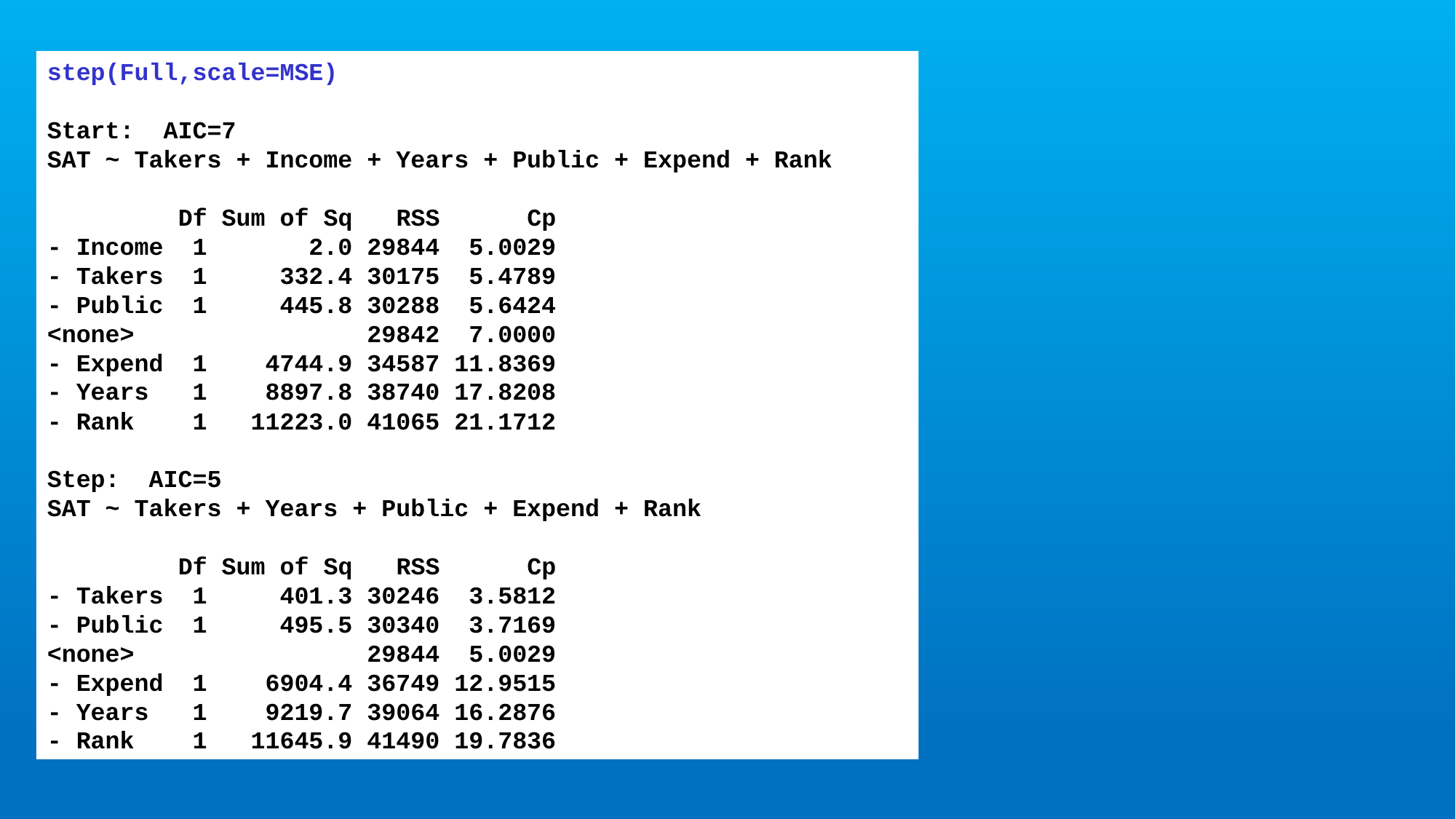

step(Full,scale=MSE)

Start:  AIC=7
SAT ~ Takers + Income + Years + Public + Expend + Rank

         Df Sum of Sq   RSS      Cp
- Income  1       2.0 29844  5.0029
- Takers  1     332.4 30175  5.4789
- Public  1     445.8 30288  5.6424
<none>                29842  7.0000
- Expend  1    4744.9 34587 11.8369
- Years   1    8897.8 38740 17.8208
- Rank    1   11223.0 41065 21.1712

Step:  AIC=5
SAT ~ Takers + Years + Public + Expend + Rank

         Df Sum of Sq   RSS      Cp
- Takers  1     401.3 30246  3.5812
- Public  1     495.5 30340  3.7169
<none>                29844  5.0029
- Expend  1    6904.4 36749 12.9515
- Years   1    9219.7 39064 16.2876
- Rank    1   11645.9 41490 19.7836